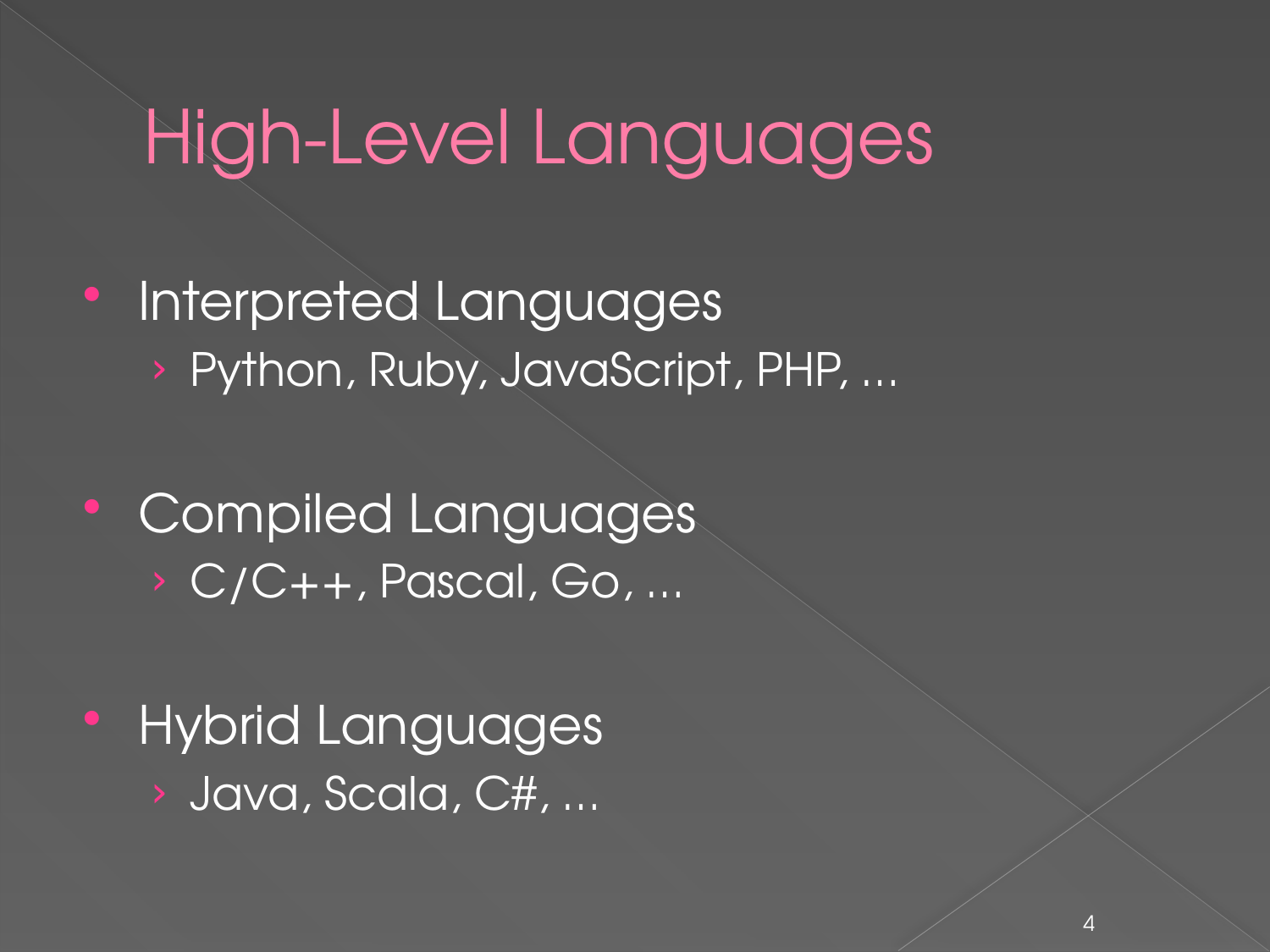

# High-Level Languages
Interpreted Languages
Python, Ruby, JavaScript, PHP, …

Compiled Languages
C/C++, Pascal, Go, …

Hybrid Languages
Java, Scala, C#, …
4